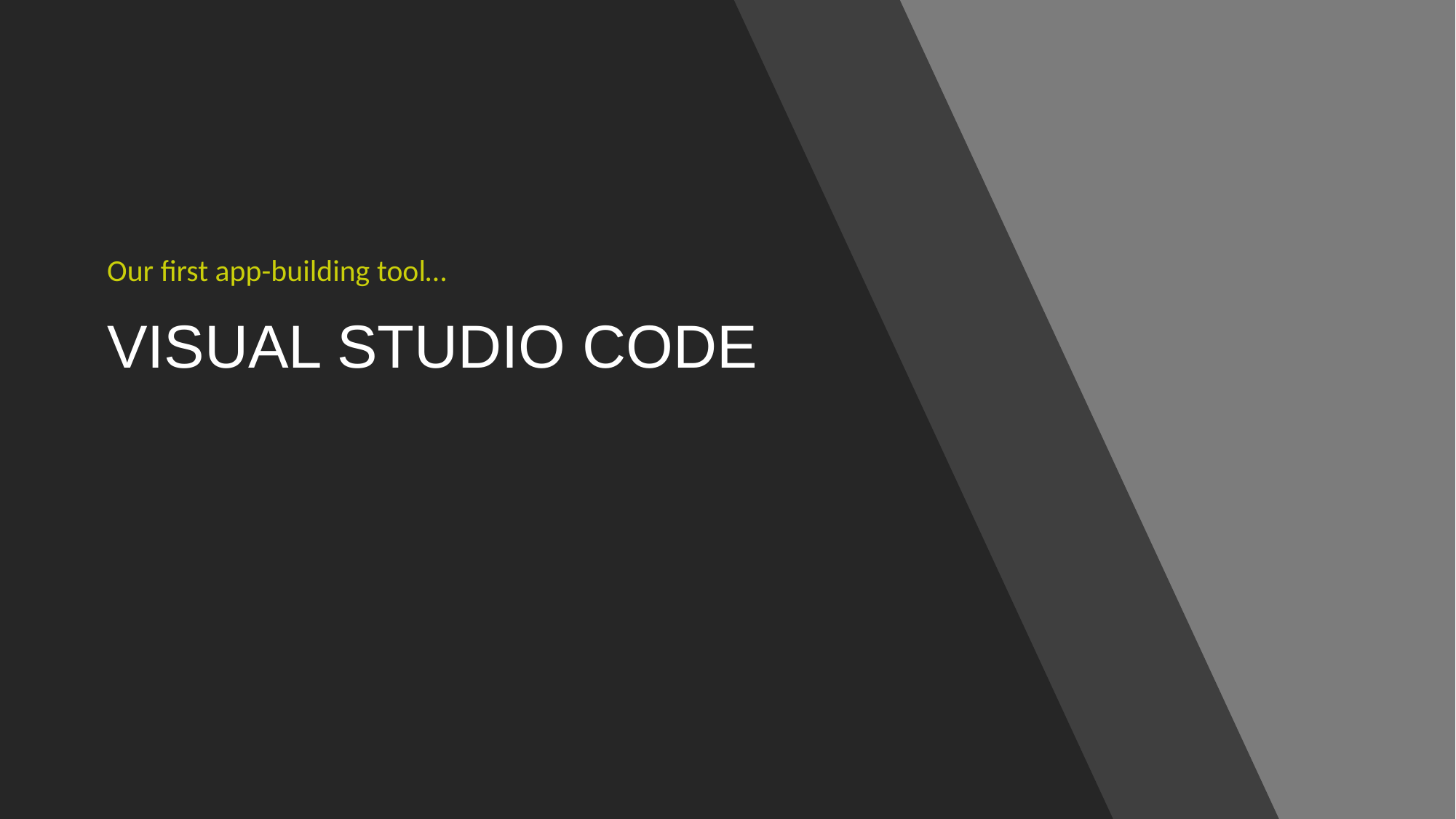

Our first app-building tool…
# VISUAL STUDIO CODE